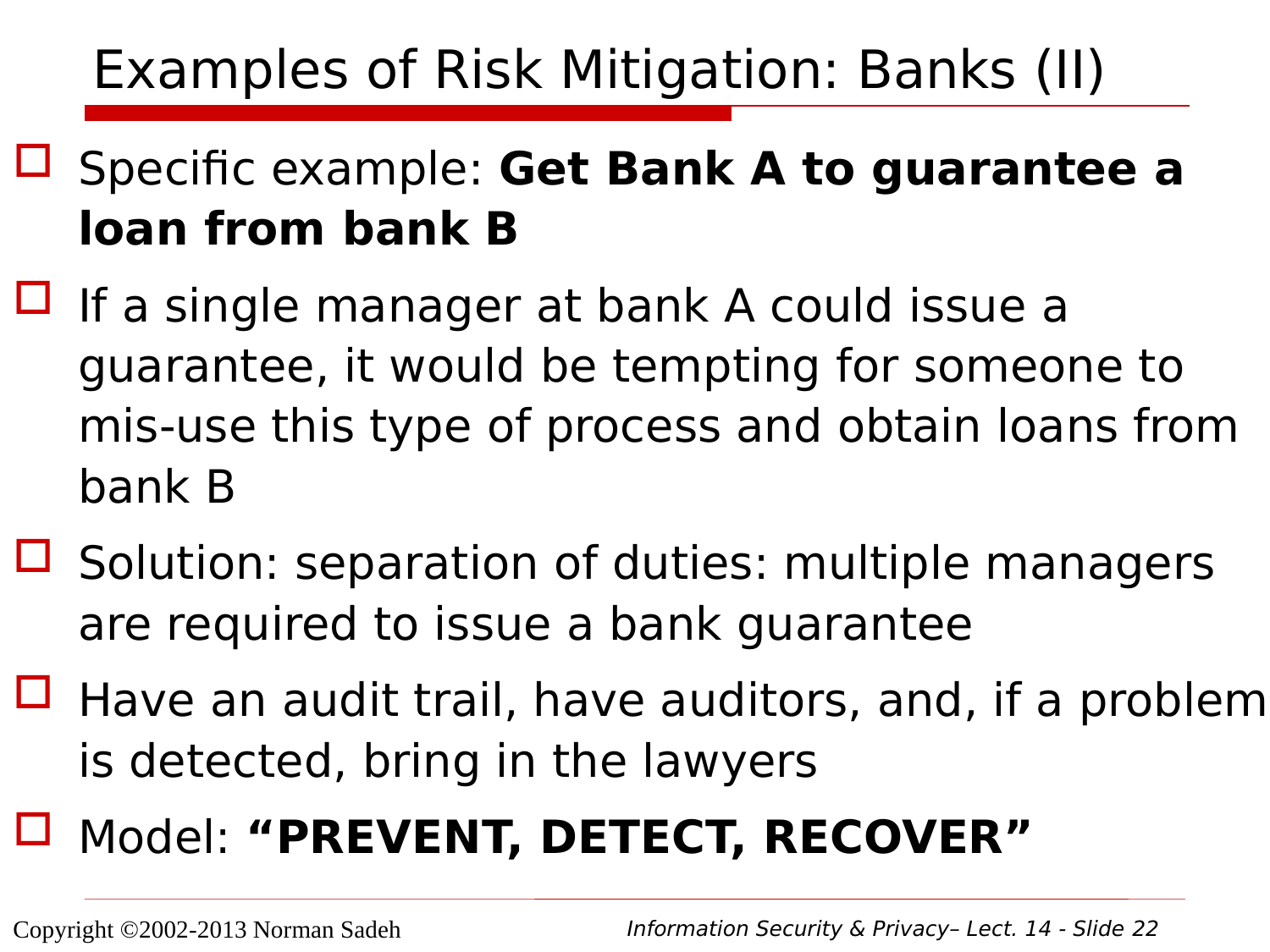

# Examples of Risk Mitigation: Banks (II)
Specific example: Get Bank A to guarantee a loan from bank B
If a single manager at bank A could issue a guarantee, it would be tempting for someone to mis-use this type of process and obtain loans from bank B
Solution: separation of duties: multiple managers are required to issue a bank guarantee
Have an audit trail, have auditors, and, if a problem is detected, bring in the lawyers
Model: “PREVENT, DETECT, RECOVER”